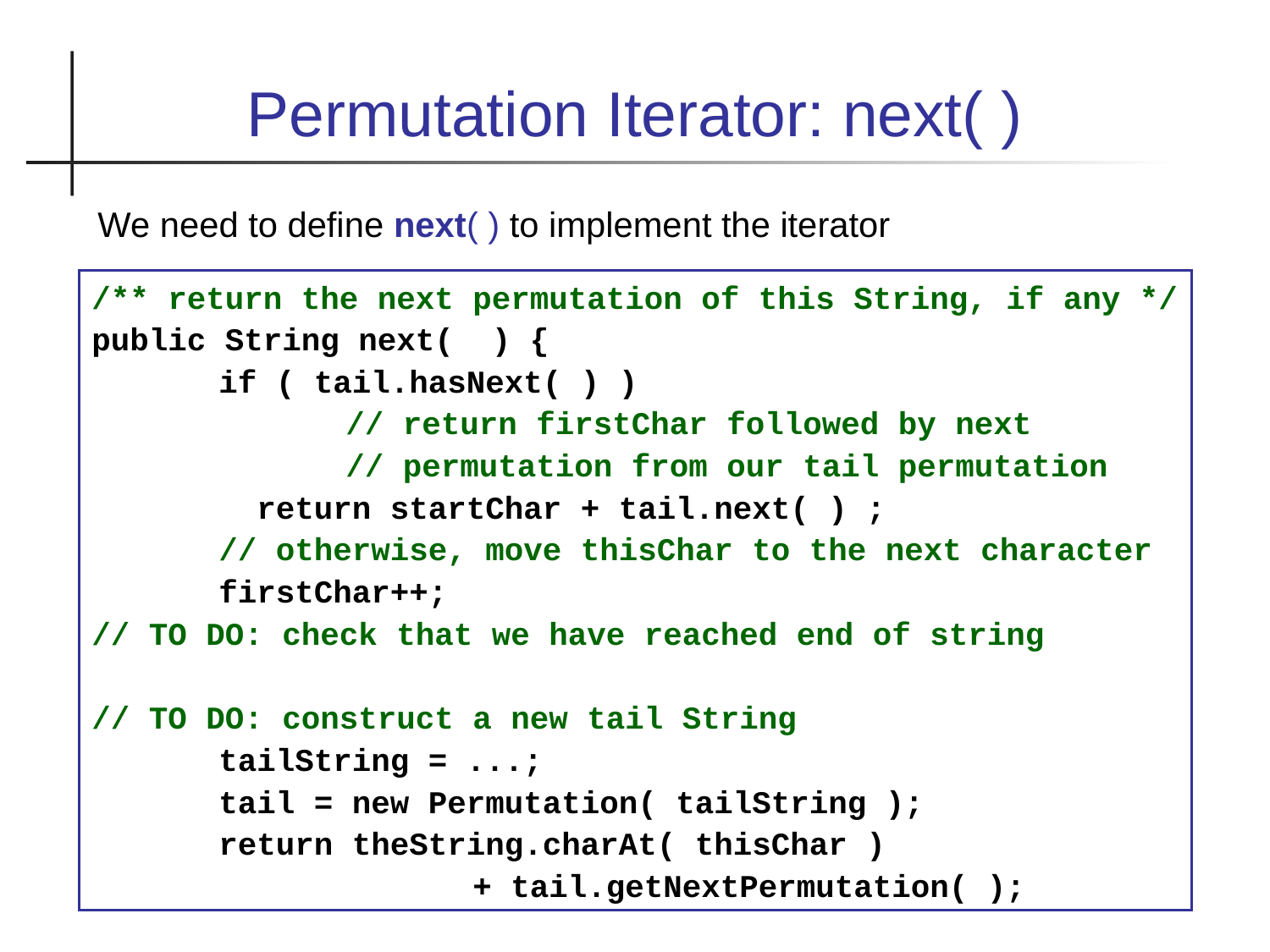

Permutation Iterator: next( )
We need to define next( ) to implement the iterator

/** return the next permutation of this String, if any */
public String next(  ) {
	if ( tail.hasNext( ) )
		// return firstChar followed by next
		// permutation from our tail permutation
	  return startChar + tail.next( ) ;
	// otherwise, move thisChar to the next character
	firstChar++;
// TO DO: check that we have reached end of string

// TO DO: construct a new tail String
	tailString = ...;
	tail = new Permutation( tailString );
	return theString.charAt( thisChar )
			+ tail.getNextPermutation( );